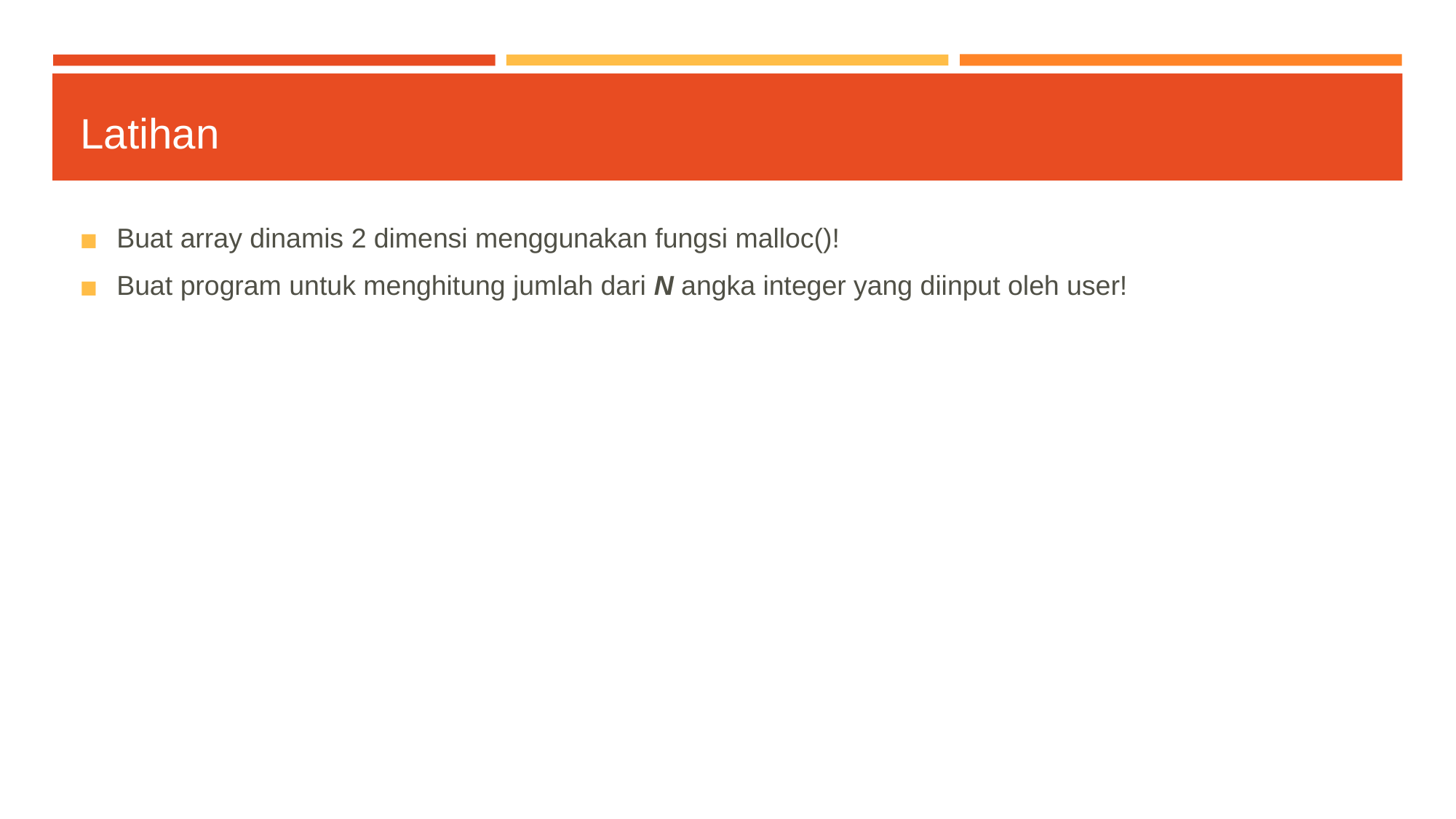

# Latihan
Buat array dinamis 2 dimensi menggunakan fungsi malloc()!
Buat program untuk menghitung jumlah dari N angka integer yang diinput oleh user!